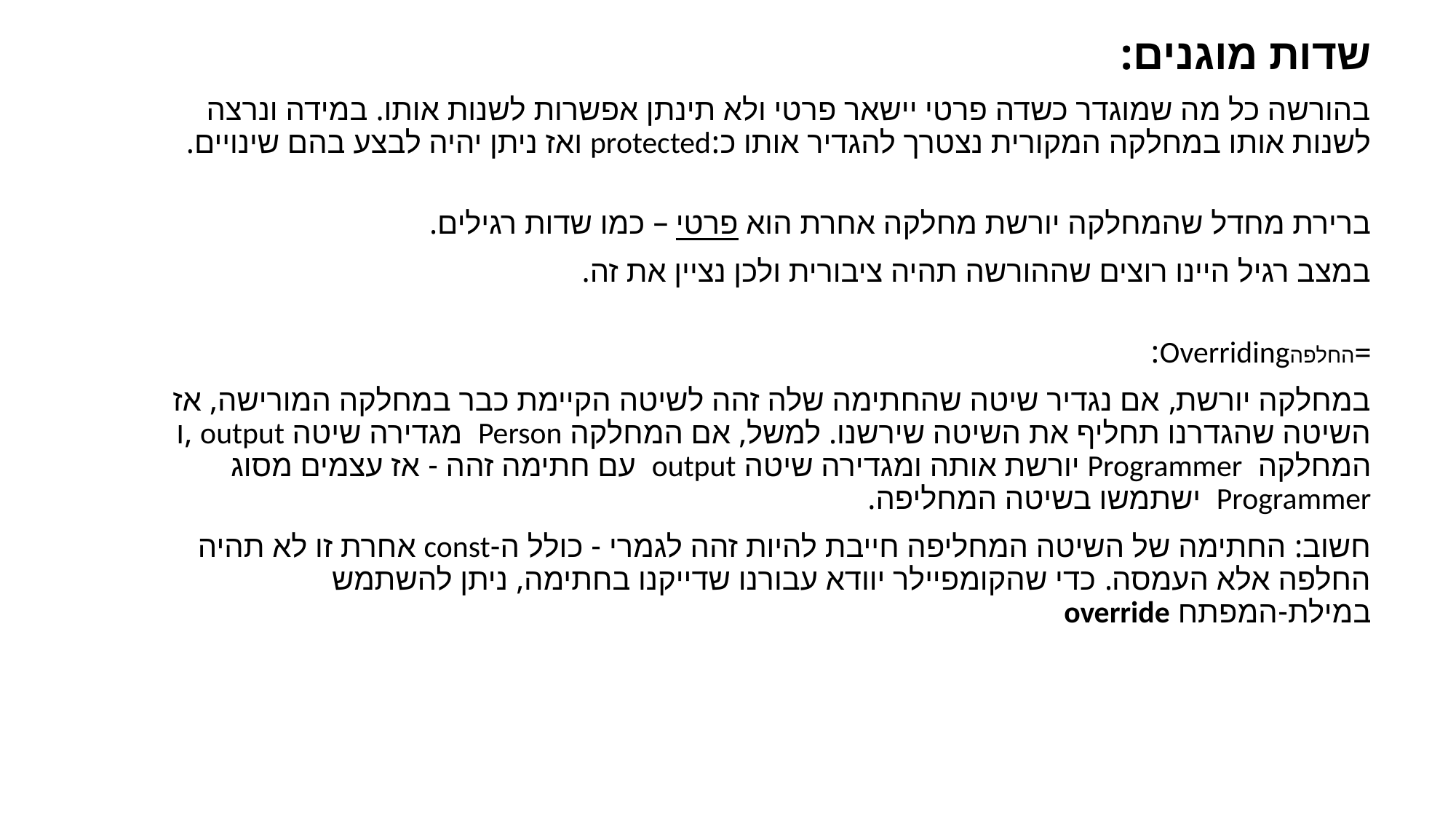

שדות מוגנים:
בהורשה כל מה שמוגדר כשדה פרטי יישאר פרטי ולא תינתן אפשרות לשנות אותו. במידה ונרצה לשנות אותו במחלקה המקורית נצטרך להגדיר אותו כ:protected ואז ניתן יהיה לבצע בהם שינויים.
ברירת מחדל שהמחלקה יורשת מחלקה אחרת הוא פרטי – כמו שדות רגילים.
במצב רגיל היינו רוצים שההורשה תהיה ציבורית ולכן נציין את זה.
=החלפהOverriding:
במחלקה יורשת, אם נגדיר שיטה שהחתימה שלה זהה לשיטה הקיימת כבר במחלקה המורישה, אז השיטה שהגדרנו תחליף את השיטה שירשנו. למשל, אם המחלקה Person  מגדירה שיטה output ,ו המחלקה  Programmer יורשת אותה ומגדירה שיטה output  עם חתימה זהה - אז עצמים מסוג Programmer  ישתמשו בשיטה המחליפה.
חשוב: החתימה של השיטה המחליפה חייבת להיות זהה לגמרי - כולל ה-const אחרת זו לא תהיה החלפה אלא העמסה. כדי שהקומפיילר יוודא עבורנו שדייקנו בחתימה, ניתן להשתמש במילת-המפתח override